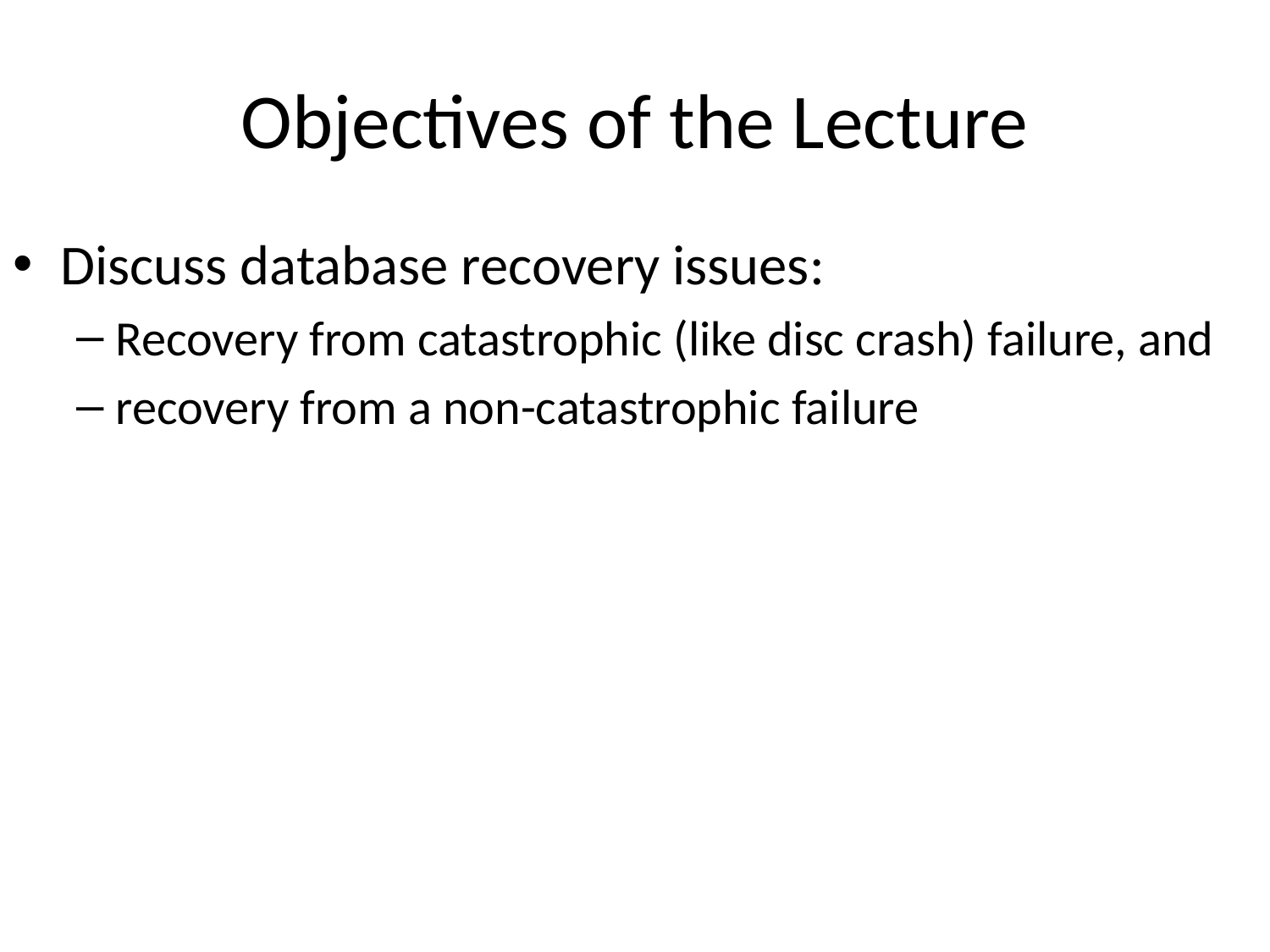

# Objectives of the Lecture
Discuss database recovery issues:
Recovery from catastrophic (like disc crash) failure, and
recovery from a non-catastrophic failure